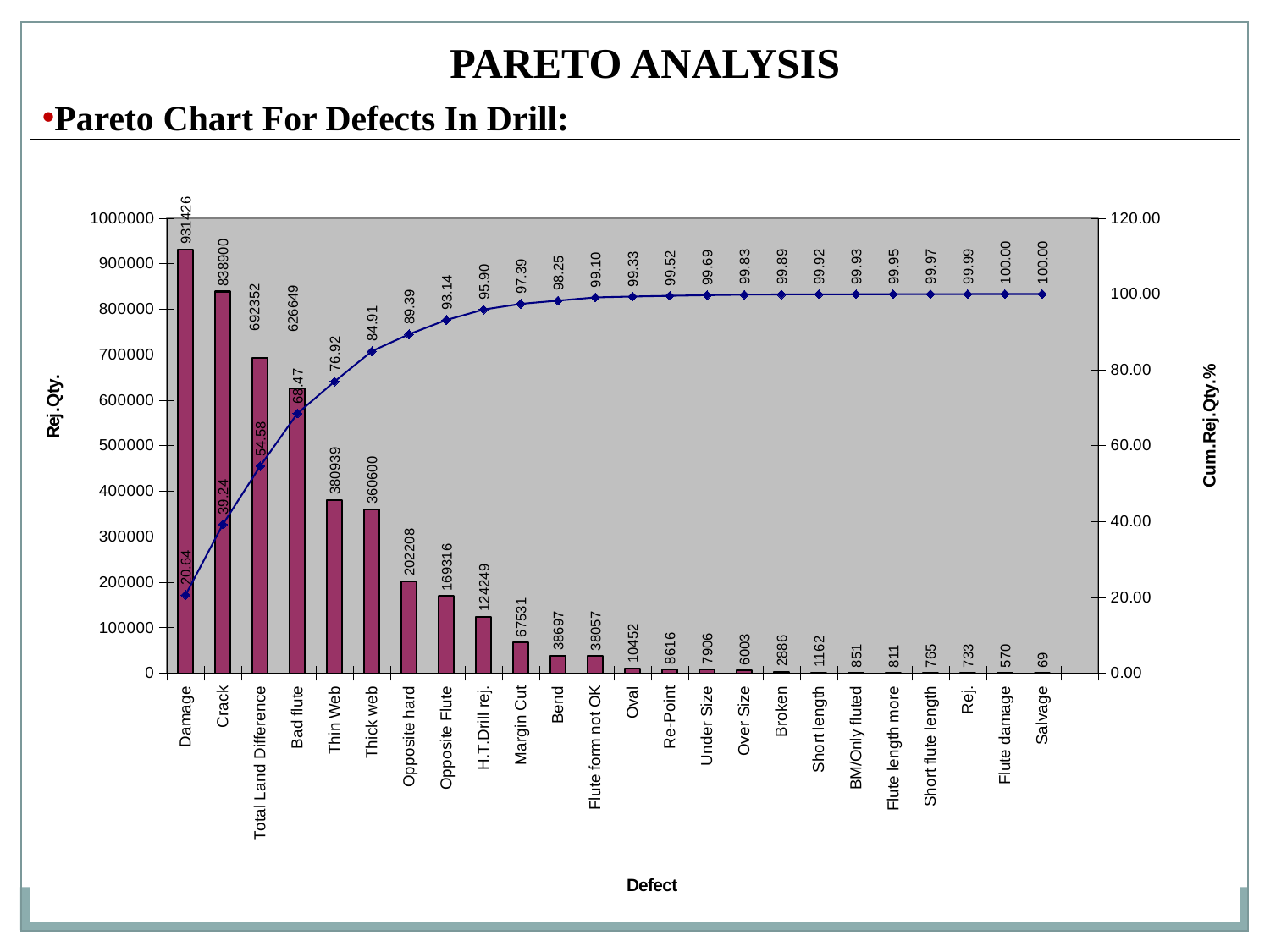

PARETO ANALYSIS
Pareto Chart For Defects In Drill:

### Chart

| Category |  |  |
|---|---|---|
| Damage | 931426.0 | 20.64445975262803 |
| Crack | 838900.0 | 39.23814007342608 |
| Total Land Difference | 692352.0 | 54.583677989107294 |
| Bad flute | 626649.0 | 68.47295106020991 |
| Thin Web | 380939.0 | 76.91621961155663 |
| Thick web | 360600.0 | 84.90868727597375 |
| Opposite hard | 202208.0 | 89.39049787354917 |
| Opposite Flute | 169316.0 | 93.14327839231983 |
| H.T.Drill rej. | 124249.0 | 95.89717776790727 |
| Margin Cut | 67531.0 | 97.3939590597702 |
| Bend | 38697.0 | 98.25165323949832 |
| Flute form not OK | 38057.0 | 99.0951622298054 |
| Oval | 10452.0 | 99.32682410453775 |
| Re-Point | 8616.0 | 99.51779221711851 |
| Under Size | 7906.0 | 99.69302363518533 |
| Over Size | 6003.0 | 99.82607627908236 |
| Broken | 2886.0 | 99.89004261762746 |
| Short length | 1162.0 | 99.91579760217105 |
| BM/Only fluted | 851.0 | 99.93465947123171 |
| Flute length more | 811.0 | 99.95263476594923 |
| Short flute length | 765.0 | 99.9695905001787 |
| Rej. | 733.0 | 99.98583697493744 |
| Flute damage | 570.0 | 99.99847065926556 |
| Salvage | 69.0 | 100.0 |